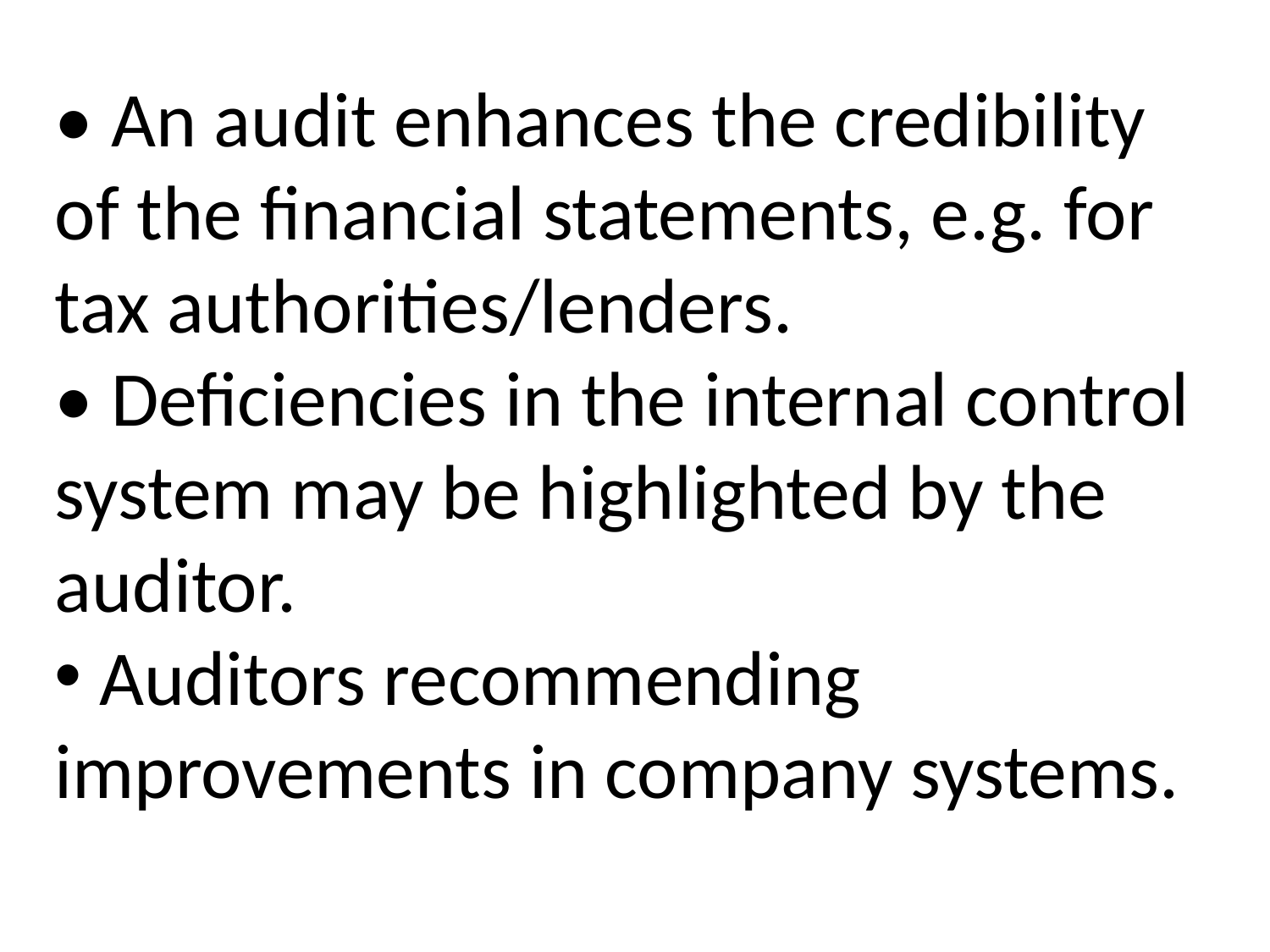

• An audit enhances the credibility of the financial statements, e.g. for tax authorities/lenders.
• Deficiencies in the internal control system may be highlighted by the
auditor.
 Auditors recommending improvements in company systems.